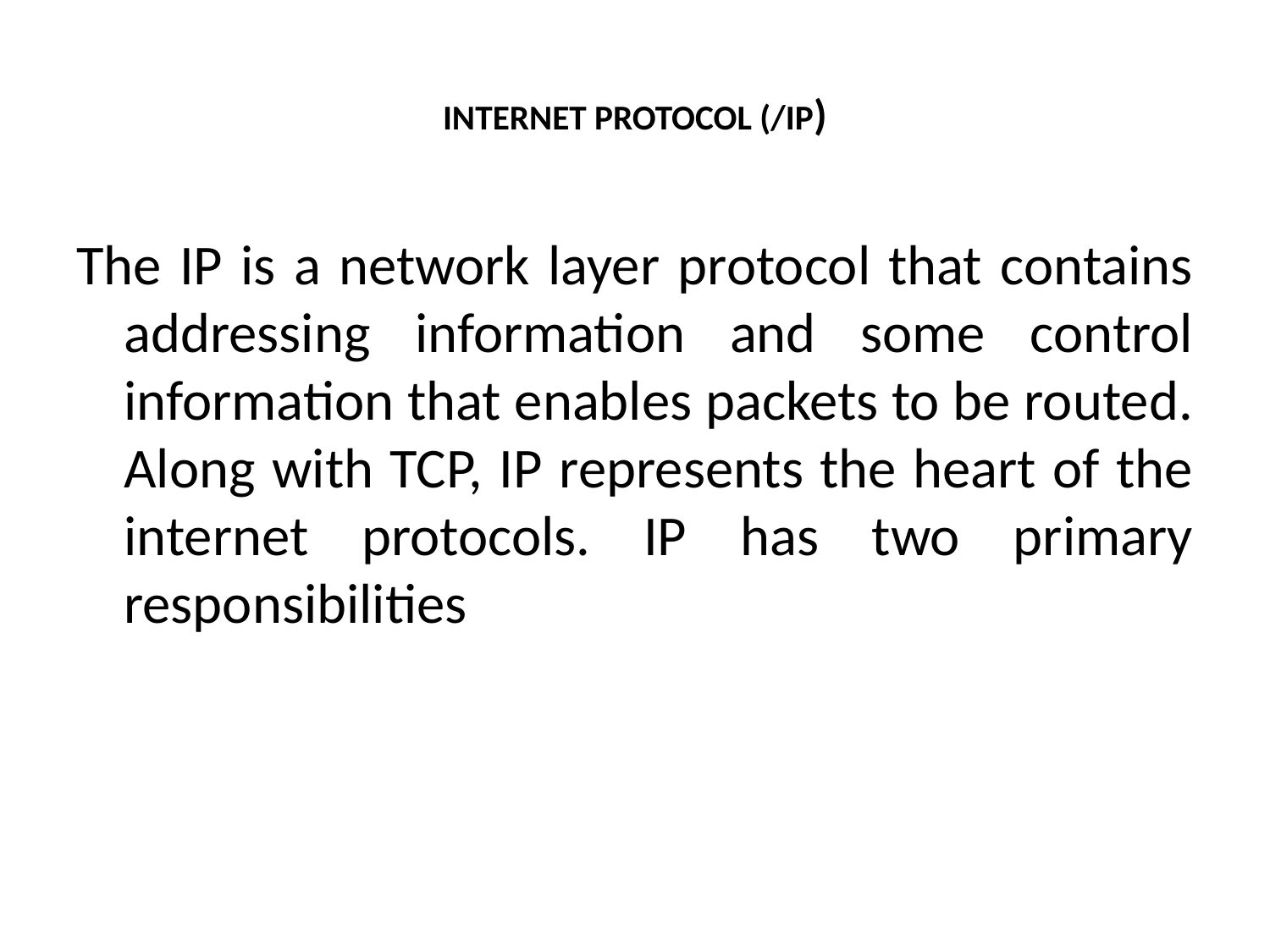

# INTERNET PROTOCOL (/IP)
The IP is a network layer protocol that contains addressing information and some control information that enables packets to be routed. Along with TCP, IP represents the heart of the internet protocols. IP has two primary responsibilities